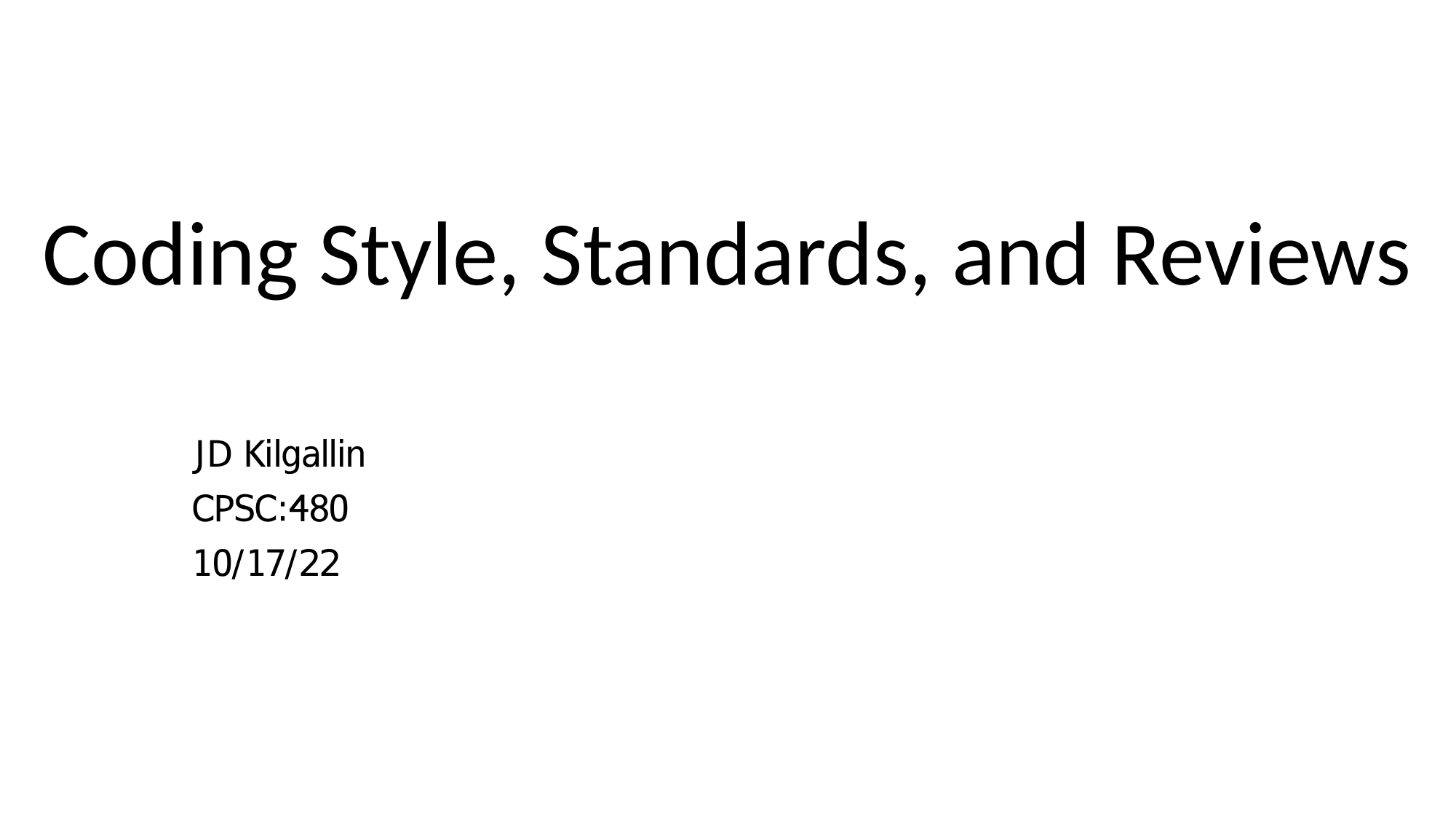

# Coding Style, Standards, and Reviews
JD Kilgallin
CPSC:480
10/17/22